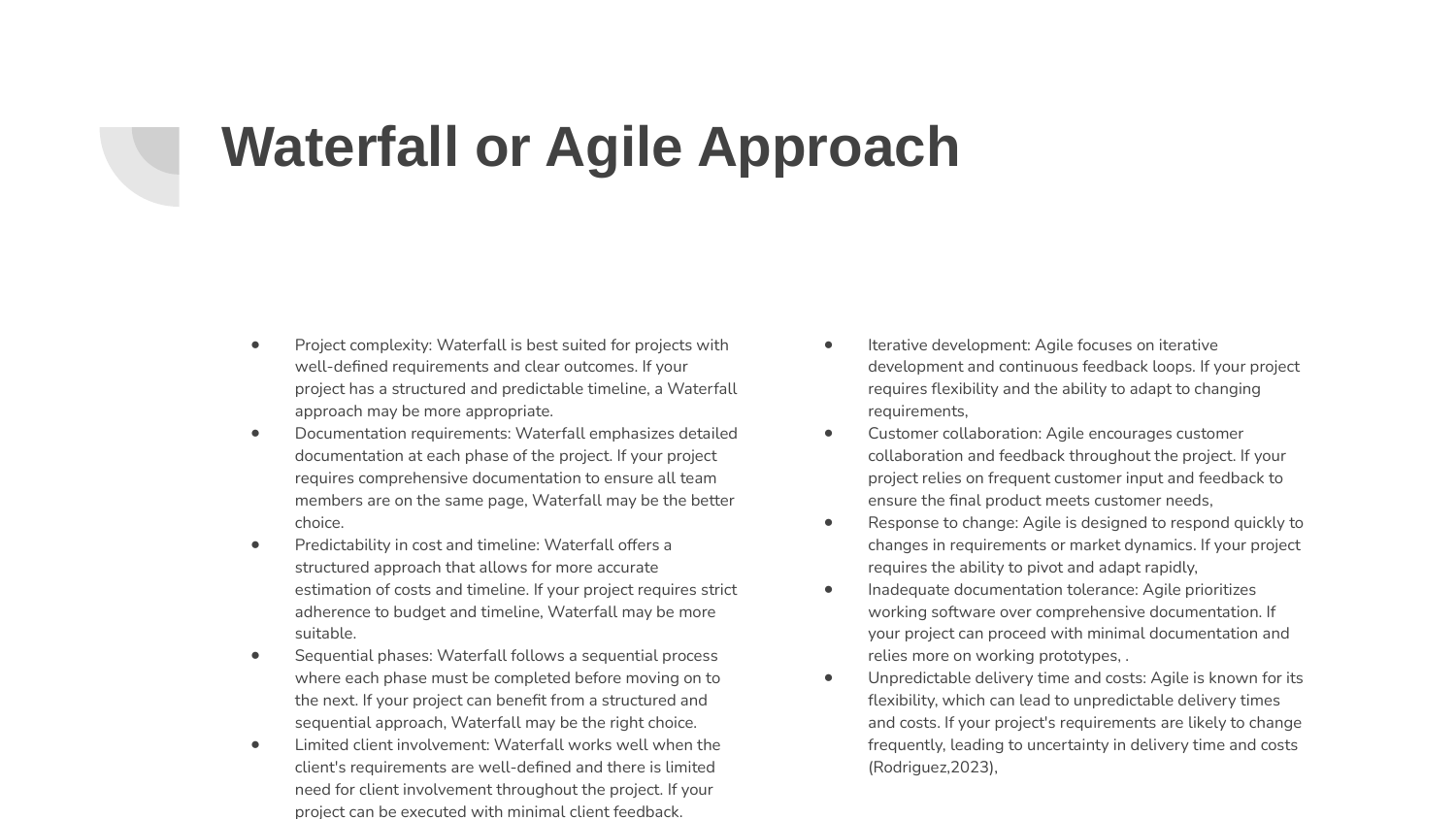

# Waterfall or Agile Approach
Project complexity: Waterfall is best suited for projects with well-defined requirements and clear outcomes. If your project has a structured and predictable timeline, a Waterfall approach may be more appropriate.
Documentation requirements: Waterfall emphasizes detailed documentation at each phase of the project. If your project requires comprehensive documentation to ensure all team members are on the same page, Waterfall may be the better choice.
Predictability in cost and timeline: Waterfall offers a structured approach that allows for more accurate estimation of costs and timeline. If your project requires strict adherence to budget and timeline, Waterfall may be more suitable.
Sequential phases: Waterfall follows a sequential process where each phase must be completed before moving on to the next. If your project can benefit from a structured and sequential approach, Waterfall may be the right choice.
Limited client involvement: Waterfall works well when the client's requirements are well-defined and there is limited need for client involvement throughout the project. If your project can be executed with minimal client feedback.

Iterative development: Agile focuses on iterative development and continuous feedback loops. If your project requires flexibility and the ability to adapt to changing requirements,
Customer collaboration: Agile encourages customer collaboration and feedback throughout the project. If your project relies on frequent customer input and feedback to ensure the final product meets customer needs,
Response to change: Agile is designed to respond quickly to changes in requirements or market dynamics. If your project requires the ability to pivot and adapt rapidly,
Inadequate documentation tolerance: Agile prioritizes working software over comprehensive documentation. If your project can proceed with minimal documentation and relies more on working prototypes, .
Unpredictable delivery time and costs: Agile is known for its flexibility, which can lead to unpredictable delivery times and costs. If your project's requirements are likely to change frequently, leading to uncertainty in delivery time and costs (Rodriguez,2023),